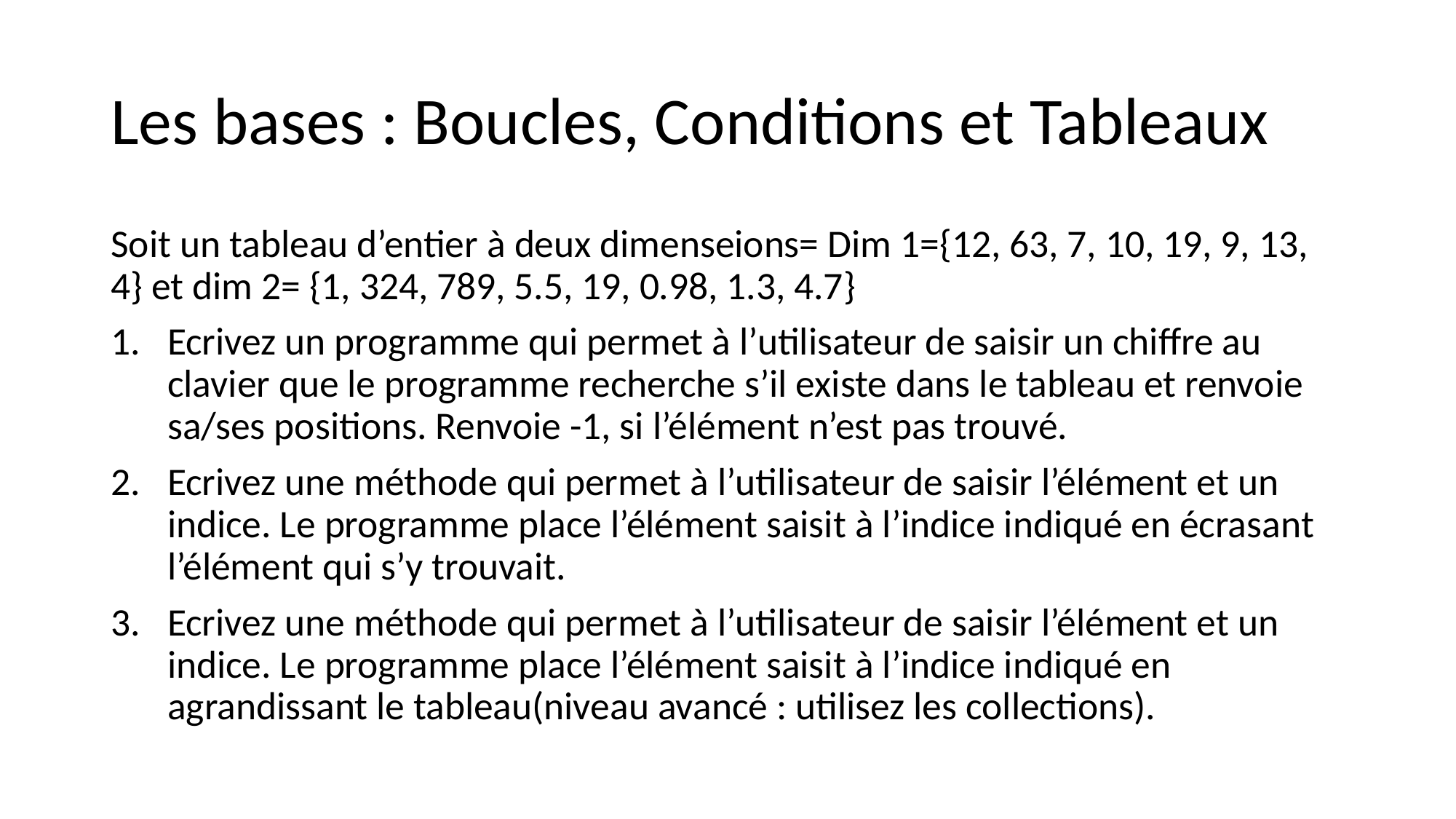

# Les bases : Boucles, Conditions et Tableaux
Soit un tableau d’entier à deux dimenseions= Dim 1={12, 63, 7, 10, 19, 9, 13, 4} et dim 2= {1, 324, 789, 5.5, 19, 0.98, 1.3, 4.7}
Ecrivez un programme qui permet à l’utilisateur de saisir un chiffre au clavier que le programme recherche s’il existe dans le tableau et renvoie sa/ses positions. Renvoie -1, si l’élément n’est pas trouvé.
Ecrivez une méthode qui permet à l’utilisateur de saisir l’élément et un indice. Le programme place l’élément saisit à l’indice indiqué en écrasant l’élément qui s’y trouvait.
Ecrivez une méthode qui permet à l’utilisateur de saisir l’élément et un indice. Le programme place l’élément saisit à l’indice indiqué en agrandissant le tableau(niveau avancé : utilisez les collections).